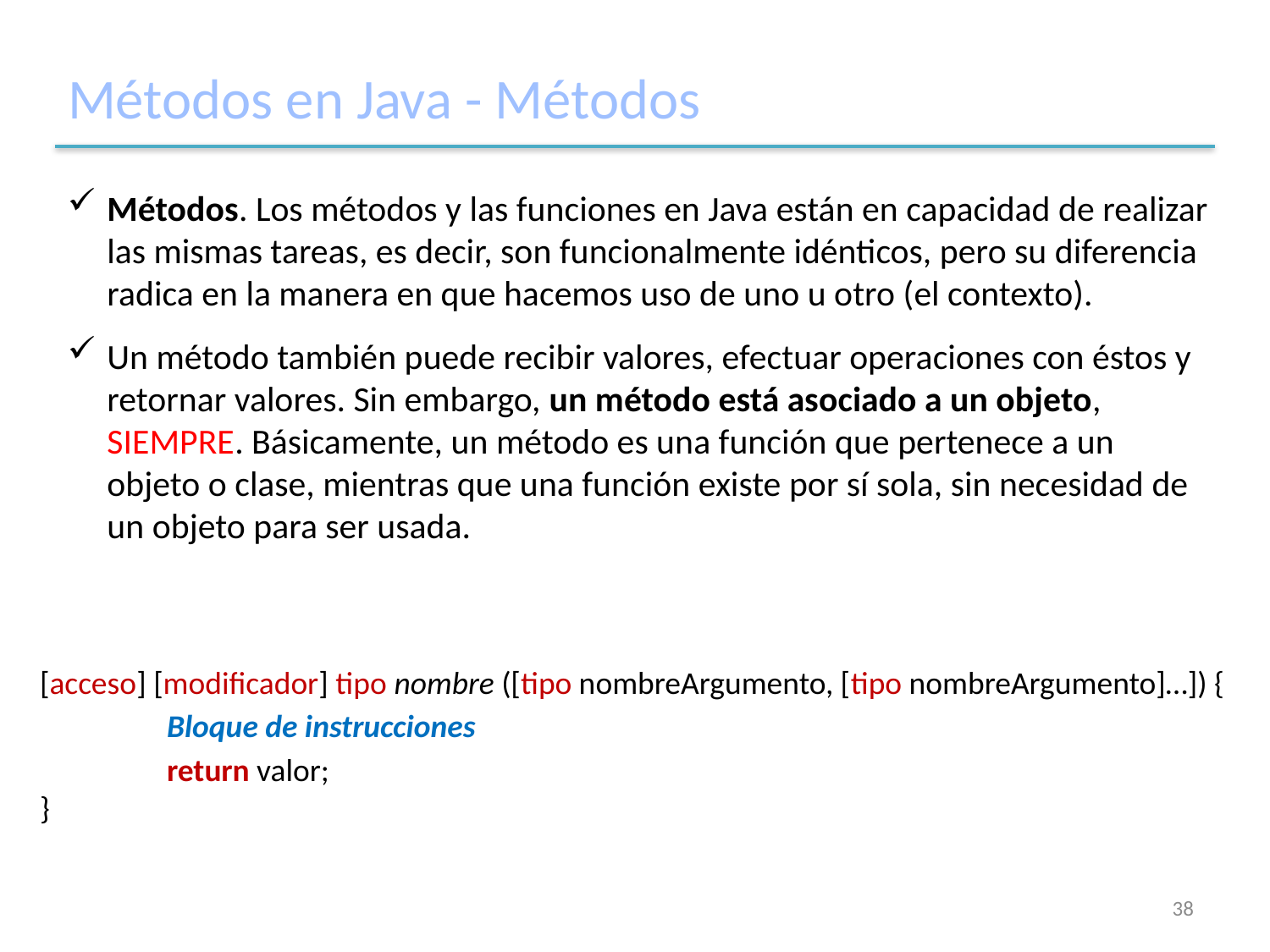

# Métodos en Java - Métodos
Métodos. Los métodos y las funciones en Java están en capacidad de realizar las mismas tareas, es decir, son funcionalmente idénticos, pero su diferencia radica en la manera en que hacemos uso de uno u otro (el contexto).
Un método también puede recibir valores, efectuar operaciones con éstos y retornar valores. Sin embargo, un método está asociado a un objeto, SIEMPRE. Básicamente, un método es una función que pertenece a un objeto o clase, mientras que una función existe por sí sola, sin necesidad de un objeto para ser usada.
[acceso] [modificador] tipo nombre ([tipo nombreArgumento, [tipo nombreArgumento]…]) {
	Bloque de instrucciones
	return valor;
}
38